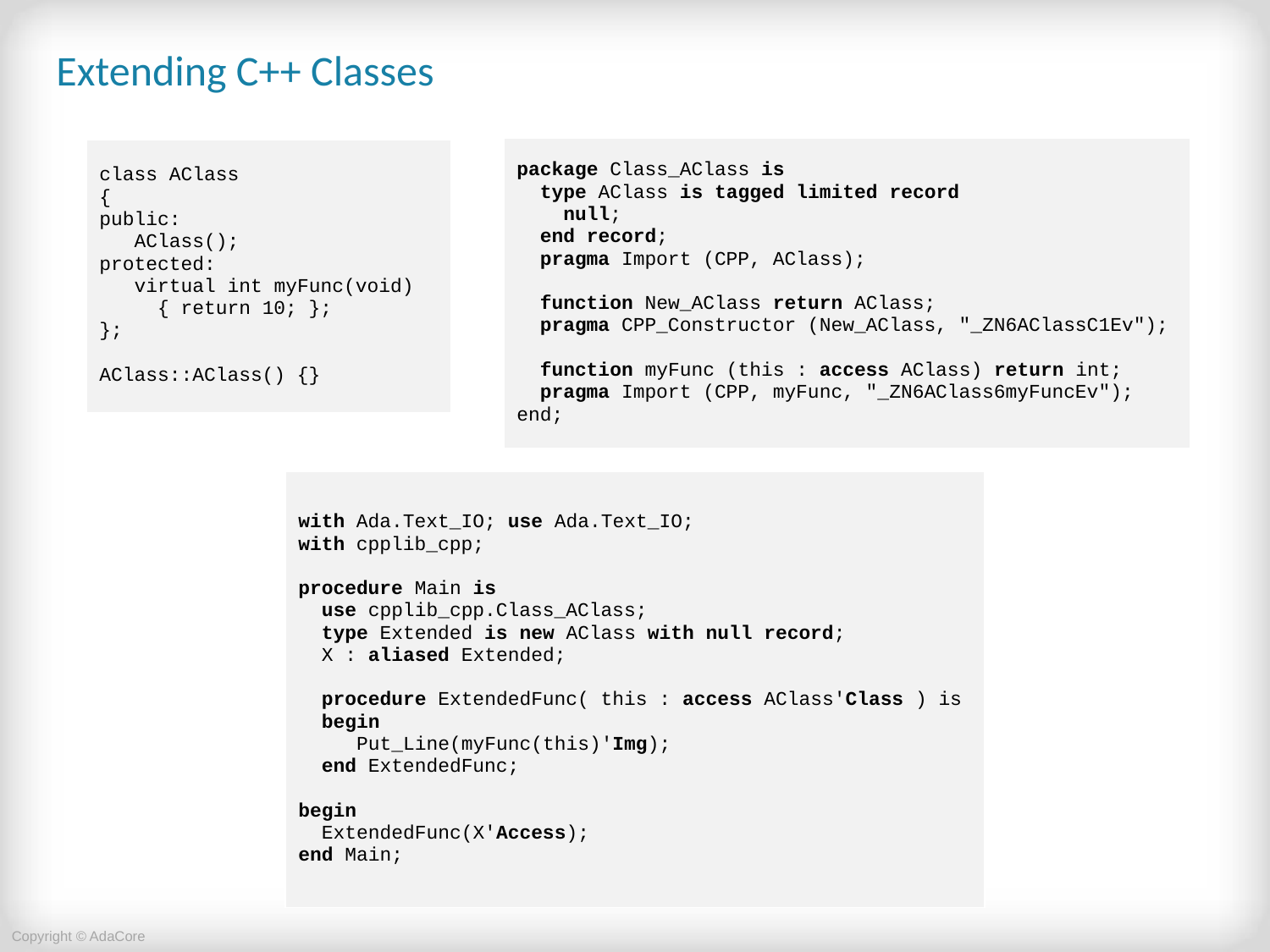

# Extending C++ Classes
| package Class\_AClass is type AClass is tagged limited record null; end record; pragma Import (CPP, AClass); function New\_AClass return AClass; pragma CPP\_Constructor (New\_AClass, "\_ZN6AClassC1Ev"); function myFunc (this : access AClass) return int; pragma Import (CPP, myFunc, "\_ZN6AClass6myFuncEv"); end; |
| --- |
| class AClass { public: AClass(); protected: virtual int myFunc(void) { return 10; }; }; AClass::AClass() {} |
| --- |
| with Ada.Text\_IO; use Ada.Text\_IO; with cpplib\_cpp; procedure Main is use cpplib\_cpp.Class\_AClass; type Extended is new AClass with null record; X : aliased Extended; procedure ExtendedFunc( this : access AClass'Class ) is begin Put\_Line(myFunc(this)'Img); end ExtendedFunc; begin ExtendedFunc(X'Access); end Main; |
| --- |